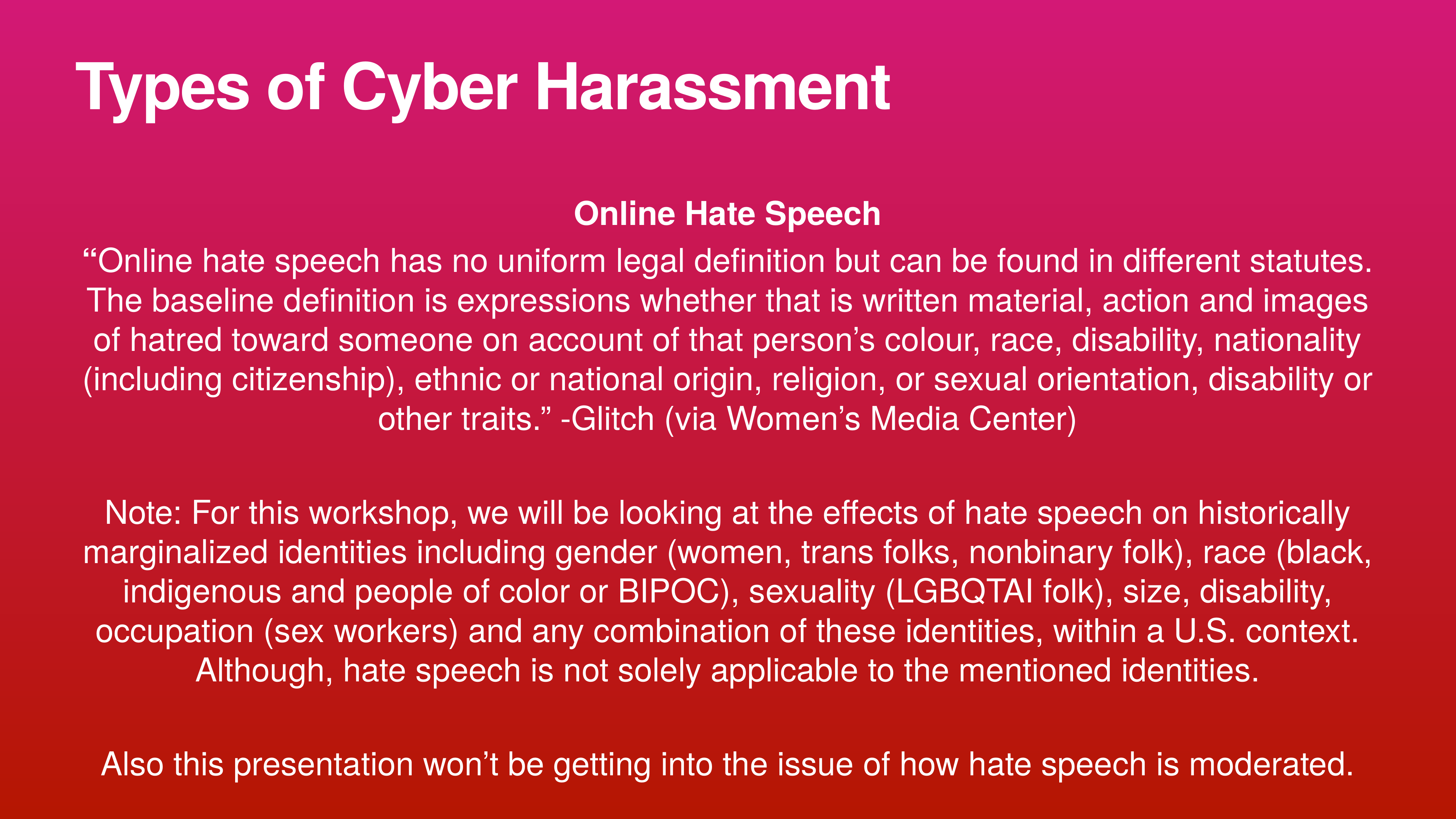

# Types of Cyber Harassment
Online Hate Speech
“Online hate speech has no uniform legal definition but can be found in different statutes. The baseline definition is expressions whether that is written material, action and images of hatred toward someone on account of that person’s colour, race, disability, nationality (including citizenship), ethnic or national origin, religion, or sexual orientation, disability or other traits.” -Glitch (via Women’s Media Center)

Note: For this workshop, we will be looking at the effects of hate speech on historically marginalized identities including gender (women, trans folks, nonbinary folk), race (black, indigenous and people of color or BIPOC), sexuality (LGBQTAI folk), size, disability, occupation (sex workers) and any combination of these identities, within a U.S. context. Although, hate speech is not solely applicable to the mentioned identities.

Also this presentation won’t be getting into the issue of how hate speech is moderated.